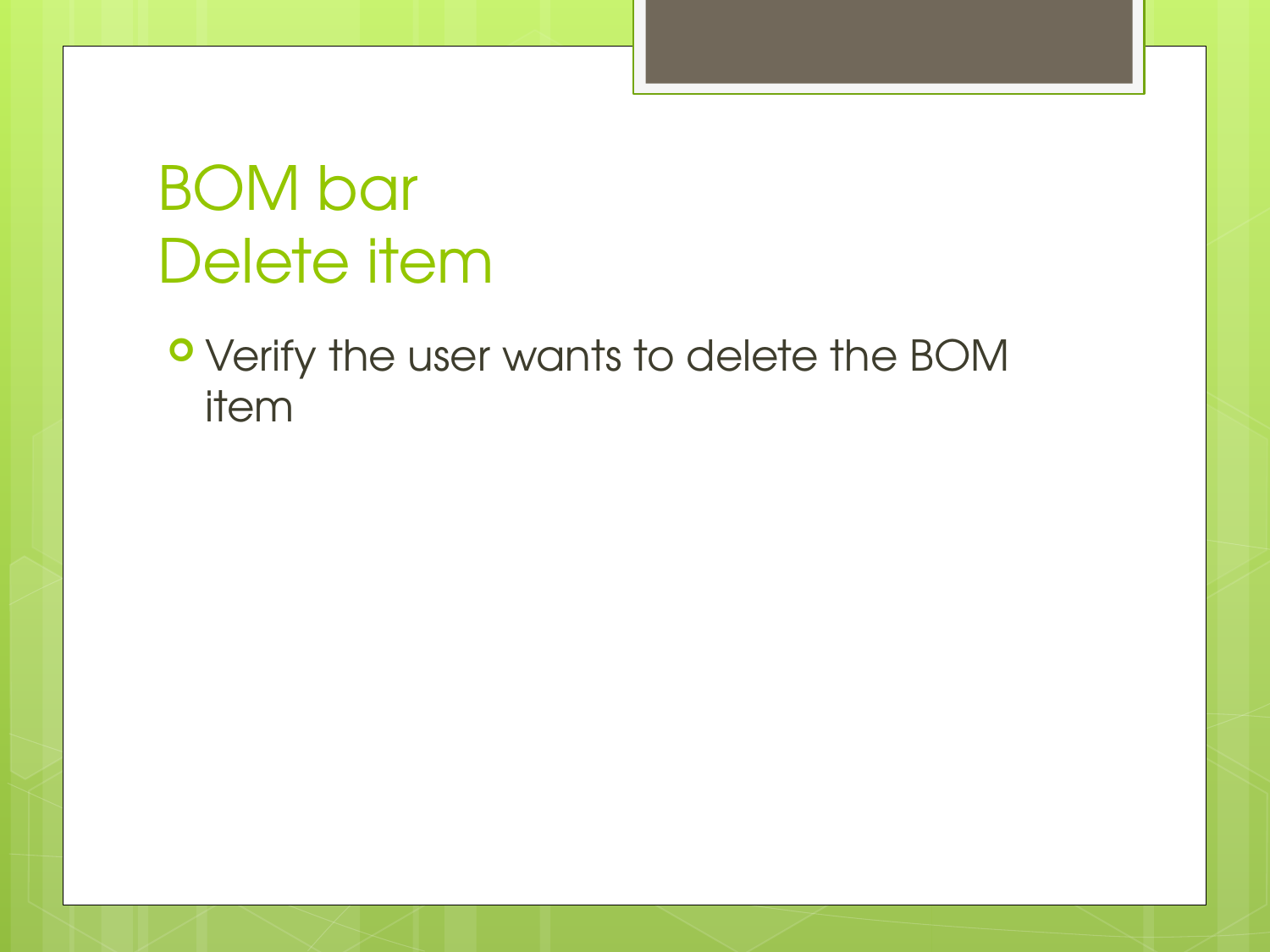

# BOM bar Delete item
Verify the user wants to delete the BOM item